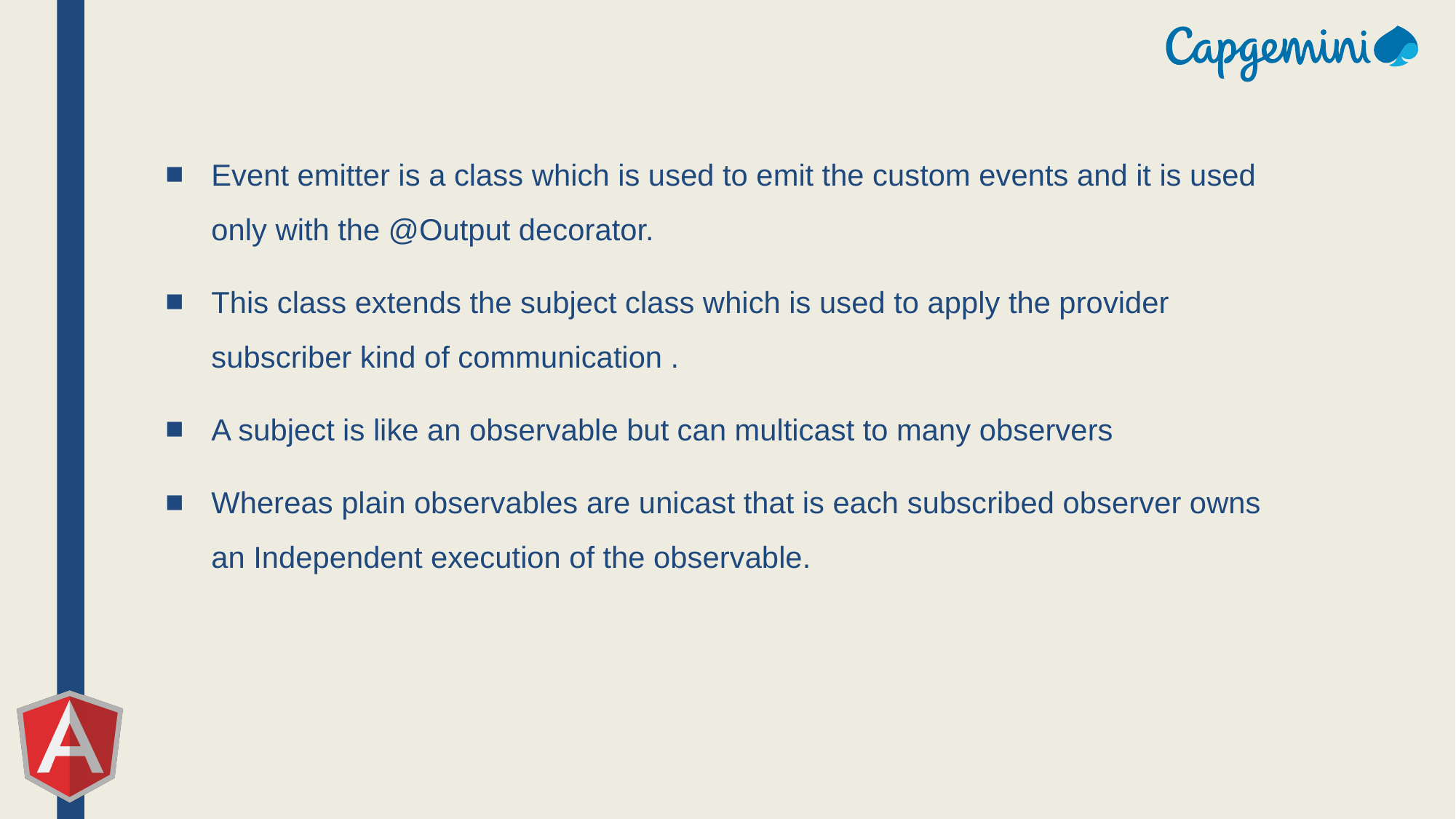

Event emitter is a class which is used to emit the custom events and it is used only with the @Output decorator.
This class extends the subject class which is used to apply the provider subscriber kind of communication .
A subject is like an observable but can multicast to many observers
Whereas plain observables are unicast that is each subscribed observer owns an Independent execution of the observable.